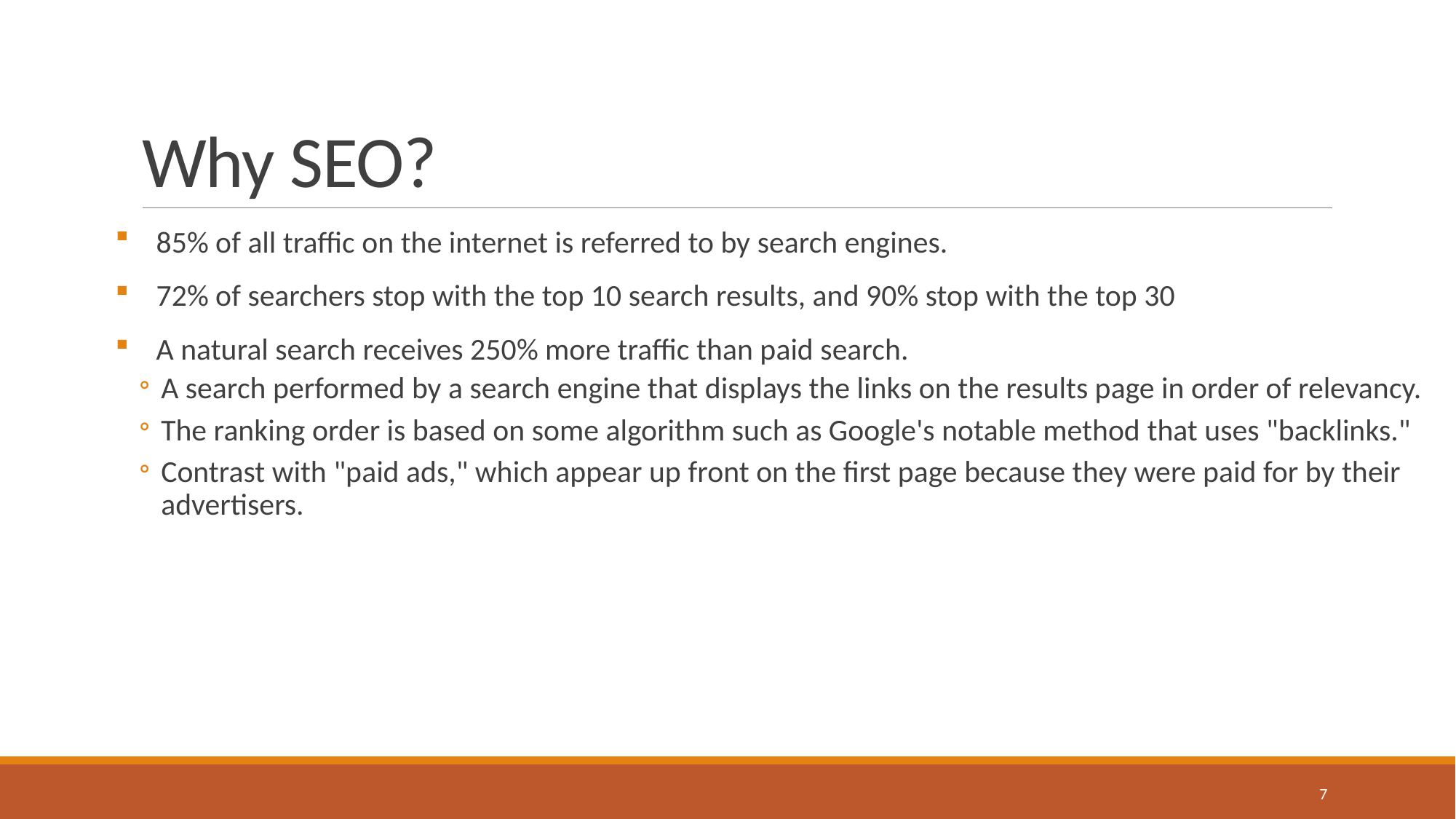

# Why SEO?
85% of all traffic on the internet is referred to by search engines.
72% of searchers stop with the top 10 search results, and 90% stop with the top 30
A natural search receives 250% more traffic than paid search.
A search performed by a search engine that displays the links on the results page in order of relevancy.
The ranking order is based on some algorithm such as Google's notable method that uses "backlinks."
Contrast with "paid ads," which appear up front on the first page because they were paid for by their advertisers.

7